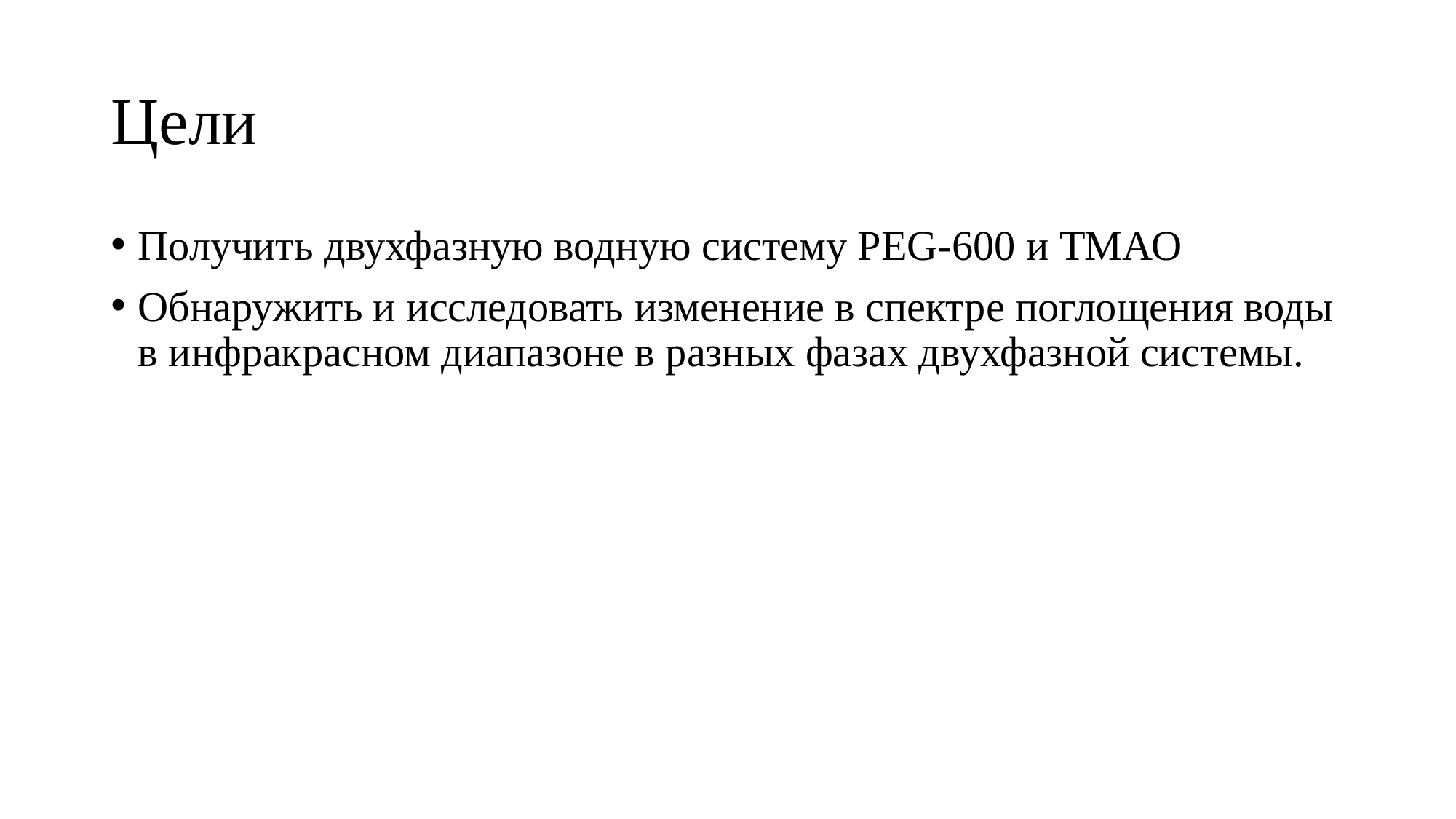

# Цели
Получить двухфазную водную систему PEG-600 и ТМАО
Обнаружить и исследовать изменение в спектре поглощения воды в инфракрасном диапазоне в разных фазах двухфазной системы.